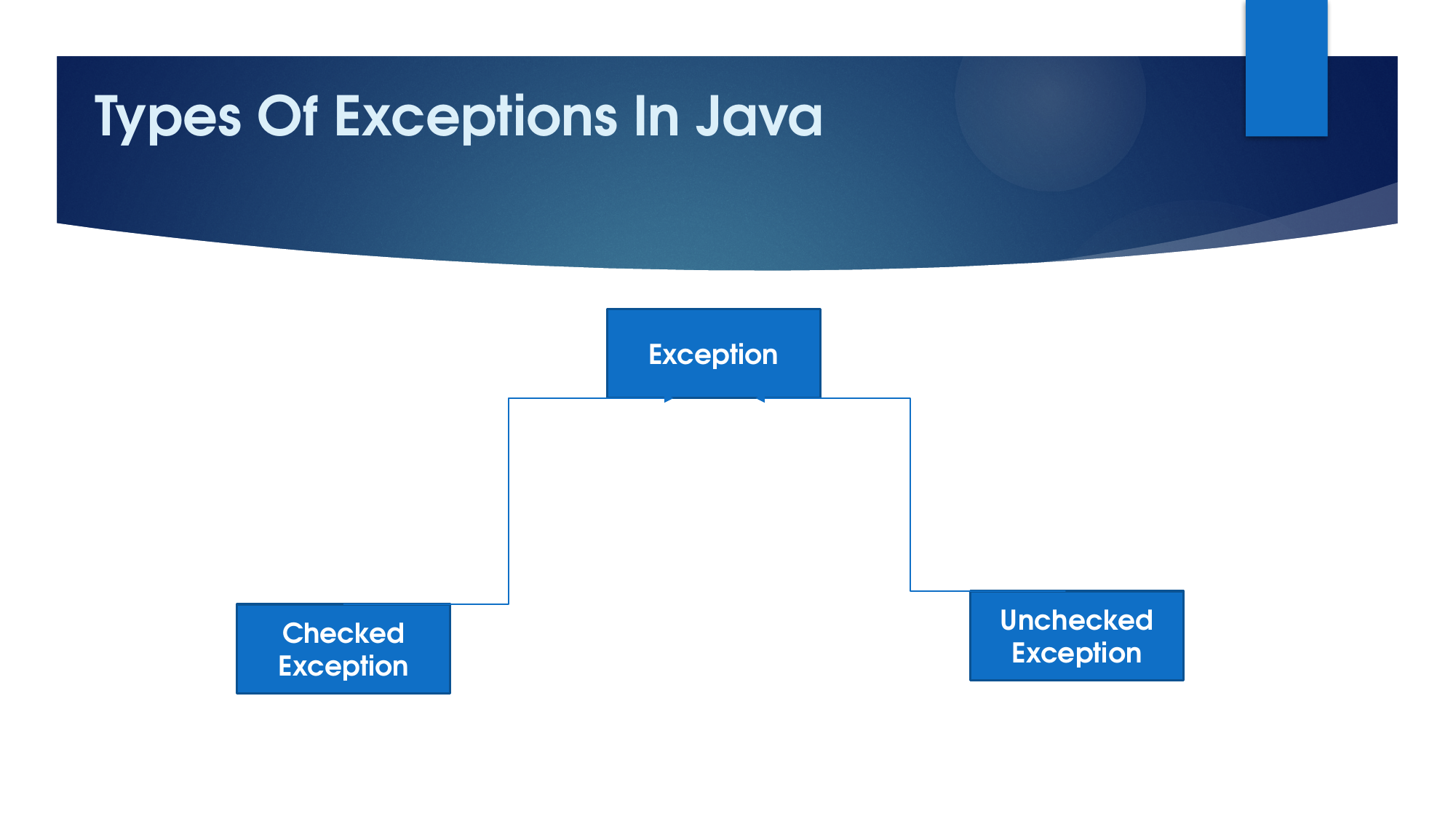

# Types Of Exceptions In Java
Exception
Unchecked Exception
Checked
Exception